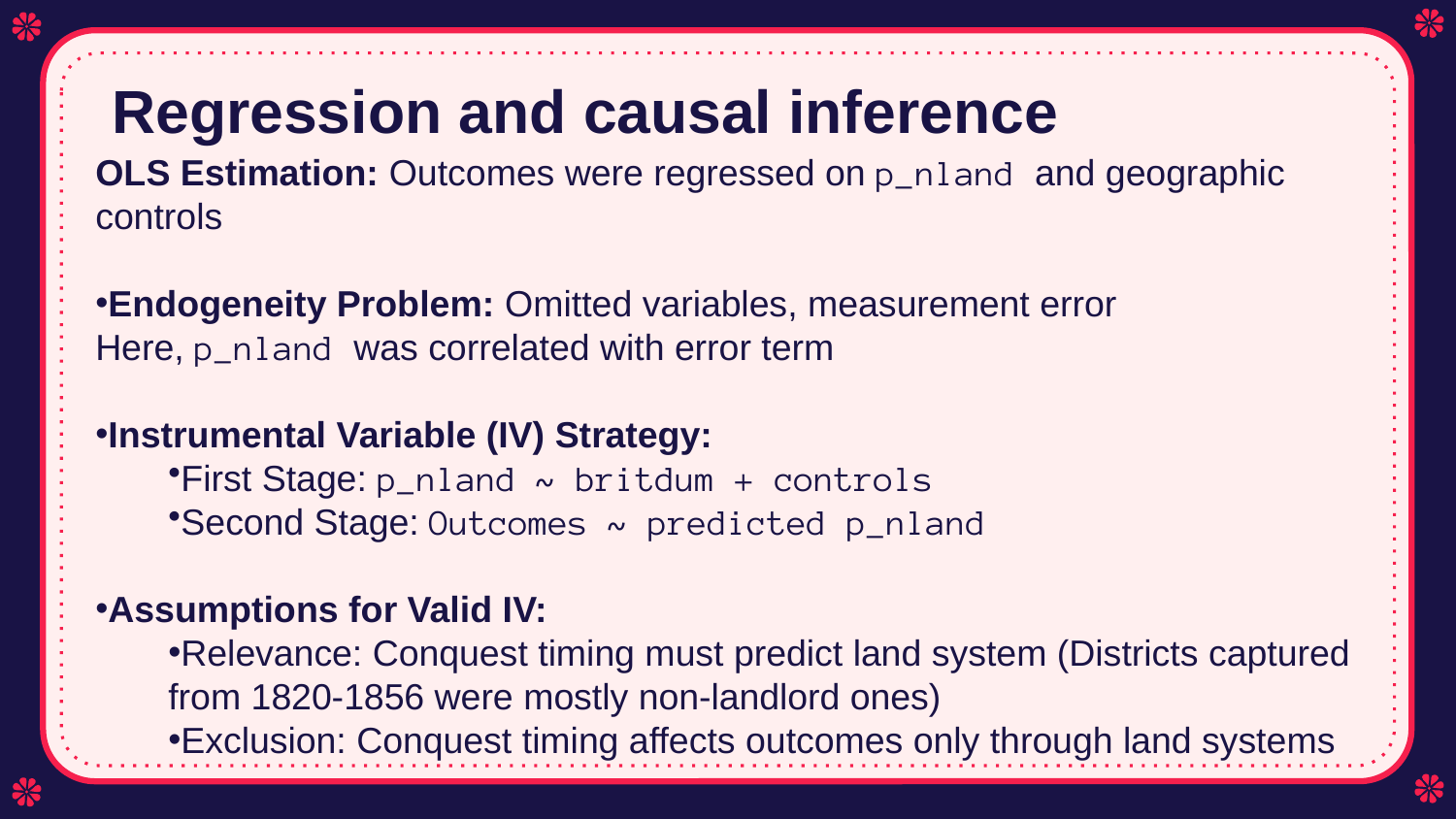

# Regression and causal inference

OLS Estimation: Outcomes were regressed on p_nland and geographic controls

Endogeneity Problem: Omitted variables, measurement error
Here, p_nland was correlated with error term

Instrumental Variable (IV) Strategy:
First Stage: p_nland ~ britdum + controls
Second Stage: Outcomes ~ predicted p_nland

Assumptions for Valid IV:
Relevance: Conquest timing must predict land system (Districts captured from 1820-1856 were mostly non-landlord ones)
Exclusion: Conquest timing affects outcomes only through land systems